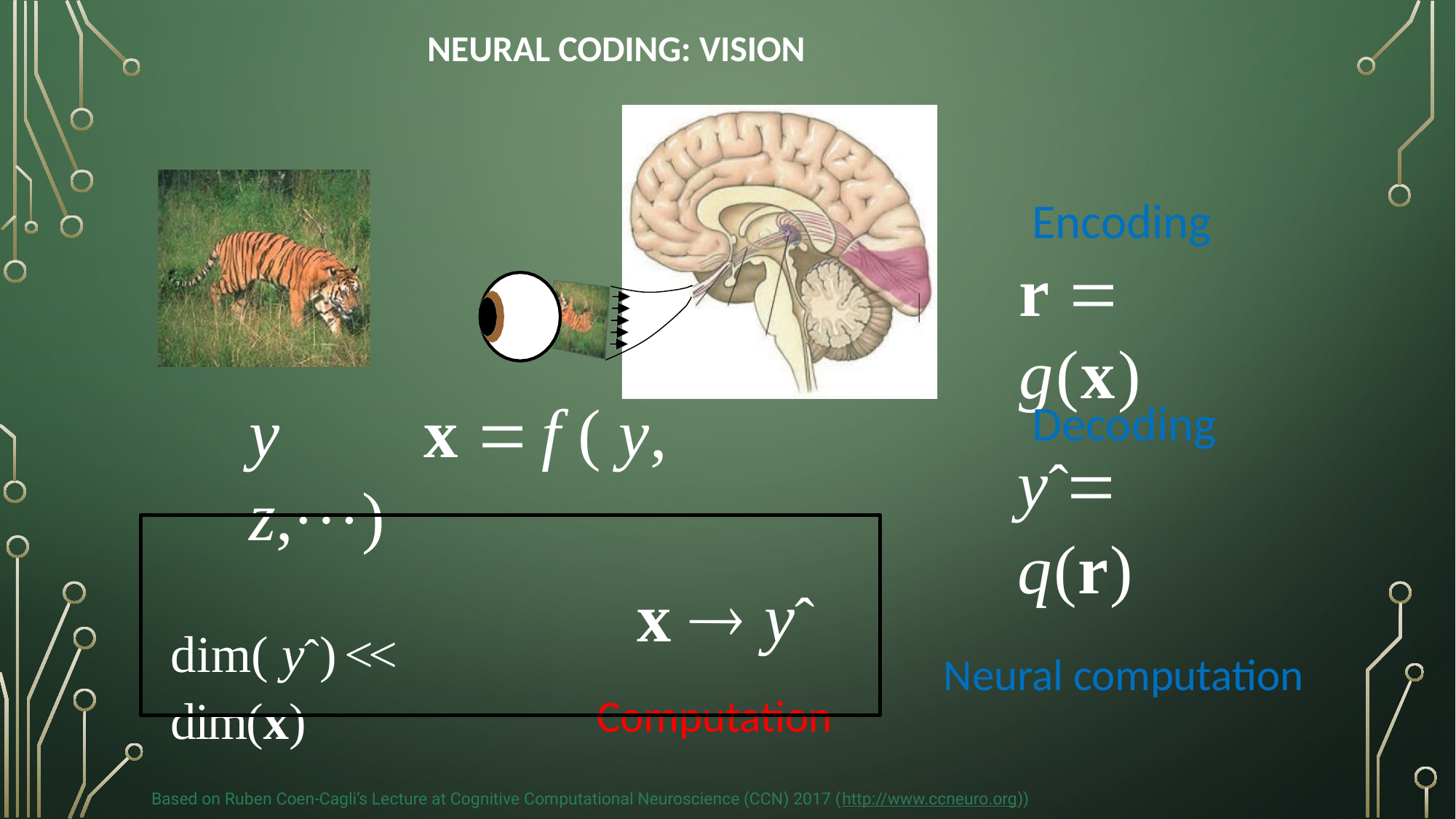

NEURAL CODING: VISION

Encoding
r = g(x)
y	x =	f ( y, z,…)
Decoding
yˆ = q(r)
x → yˆ
Computation

dim( yˆ) << dim(x)
Neural computation
Based on Ruben Coen-Cagli’s Lecture at Cognitive Computational Neuroscience (CCN) 2017 (http://www.ccneuro.org))